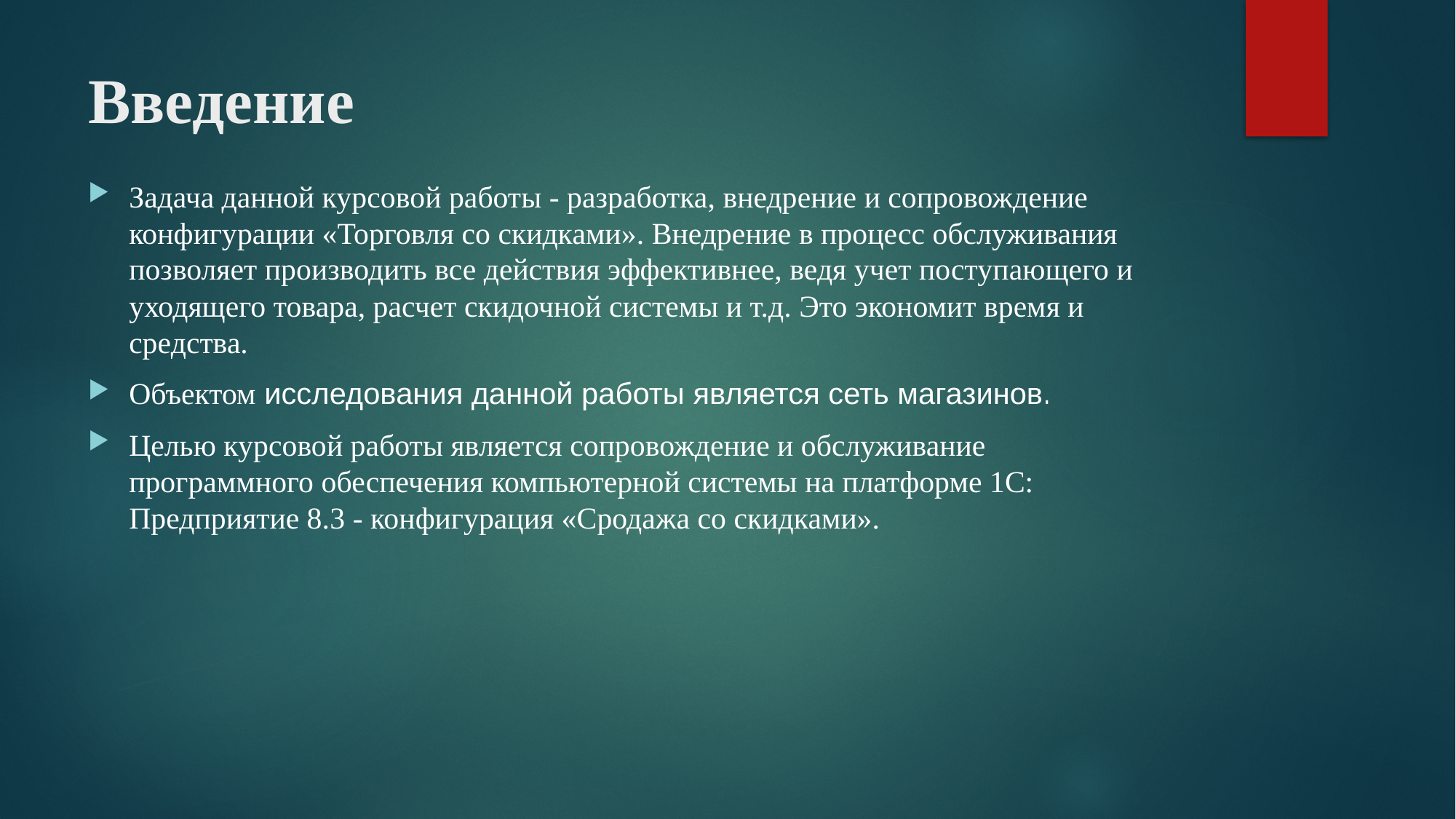

# Введение
Задача данной курсовой работы - разработка, внедрение и сопровождение конфигурации «Торговля со скидками». Внедрение в процесс обслуживания позволяет производить все действия эффективнее, ведя учет поступающего и уходящего товара, расчет скидочной системы и т.д. Это экономит время и средства.
Объектом исследования данной работы является сеть магазинов.
Целью курсовой работы является сопровождение и обслуживание программного обеспечения компьютерной системы на платформе 1С: Предприятие 8.3 - конфигурация «Сродажа со скидками».